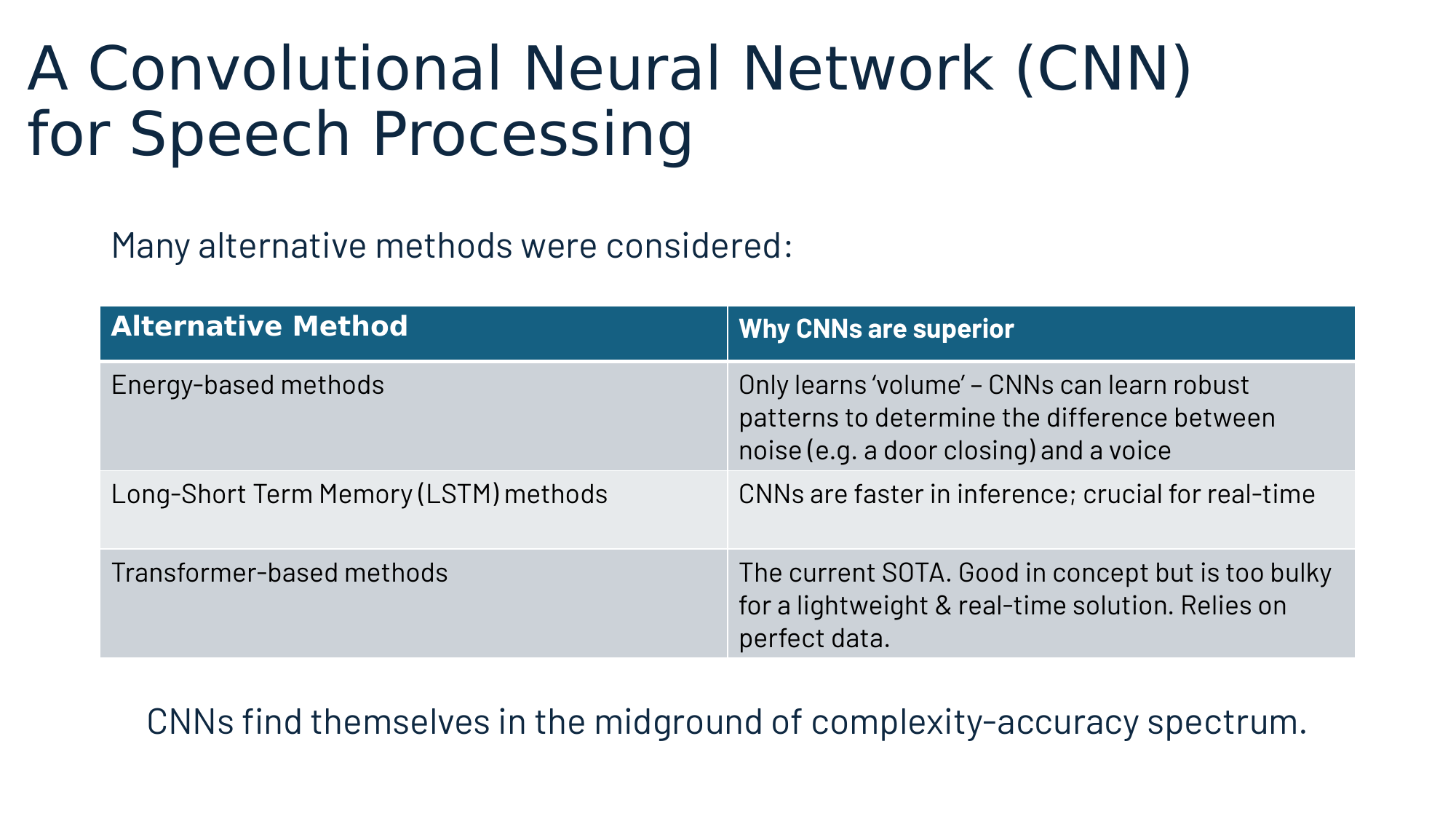

# A Convolutional Neural Network (CNN) for Speech Processing
Many alternative methods were considered:
| Alternative Method | Why CNNs are superior |
| --- | --- |
| Energy-based methods | Only learns ‘volume’ – CNNs can learn robust patterns to determine the difference between noise (e.g. a door closing) and a voice |
| Long-Short Term Memory (LSTM) methods | CNNs are faster in inference; crucial for real-time |
| Transformer-based methods | The current SOTA. Good in concept but is too bulky for a lightweight & real-time solution. Relies on perfect data. |
CNNs find themselves in the midground of complexity-accuracy spectrum.